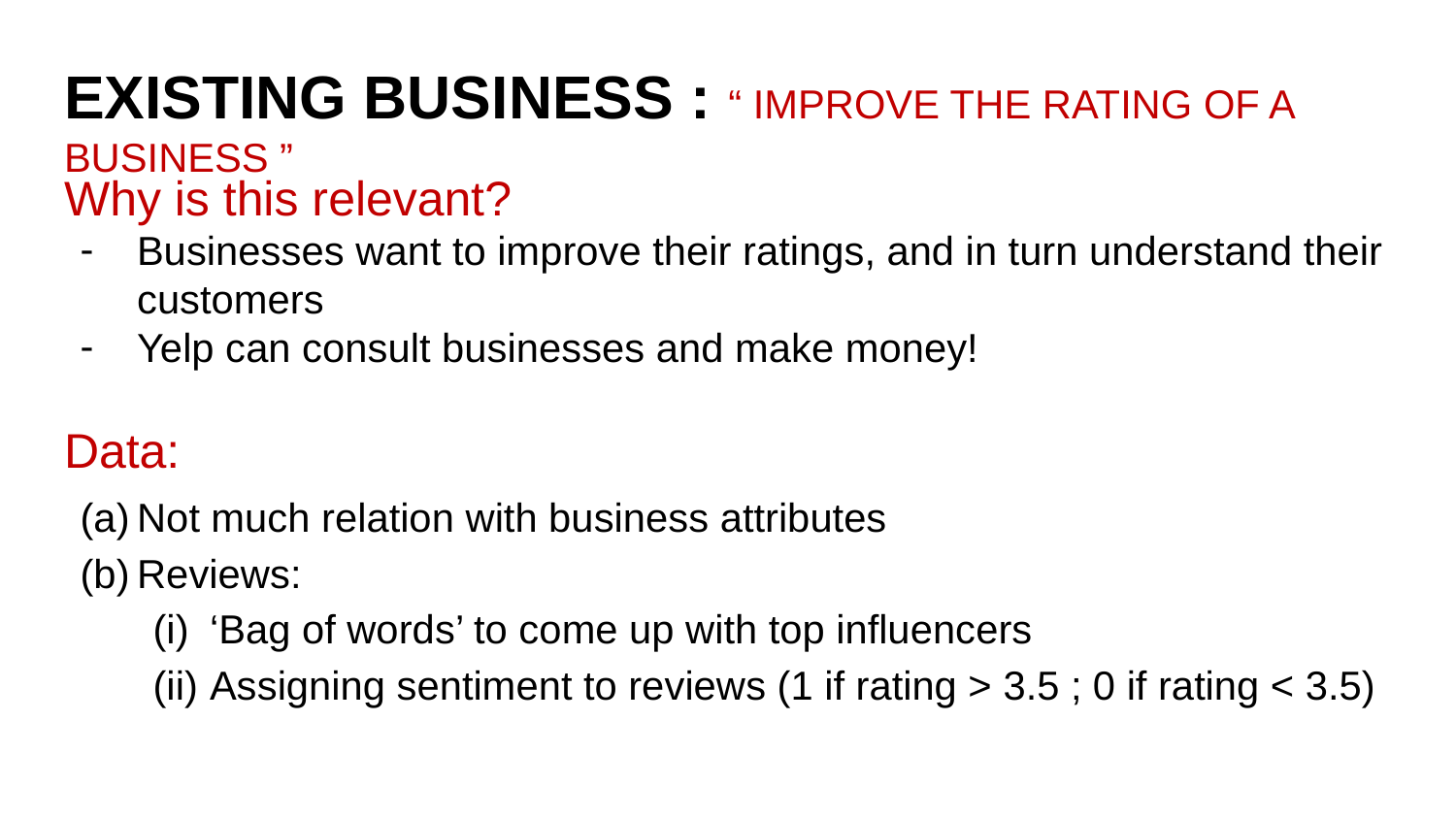

# EXISTING BUSINESS : “ IMPROVE THE RATING OF A BUSINESS ”
Why is this relevant?
Businesses want to improve their ratings, and in turn understand their customers
Yelp can consult businesses and make money!

Data:

Not much relation with business attributes
Reviews:
‘Bag of words’ to come up with top influencers
Assigning sentiment to reviews (1 if rating > 3.5 ; 0 if rating < 3.5)